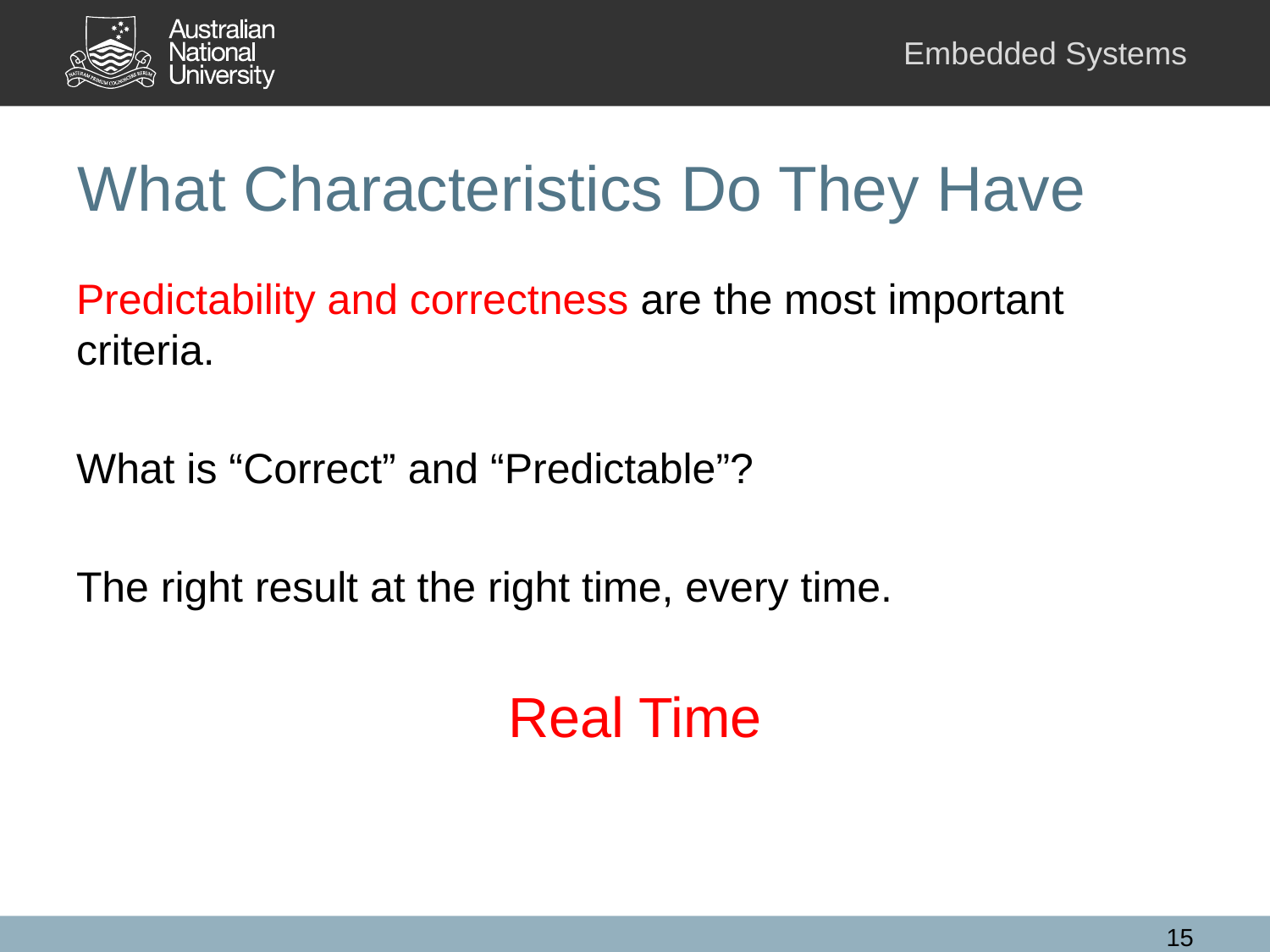

# What Characteristics Do They Have
Predictability and correctness are the most important criteria.

What is “Correct” and “Predictable”?

The right result at the right time, every time.

Real Time
15